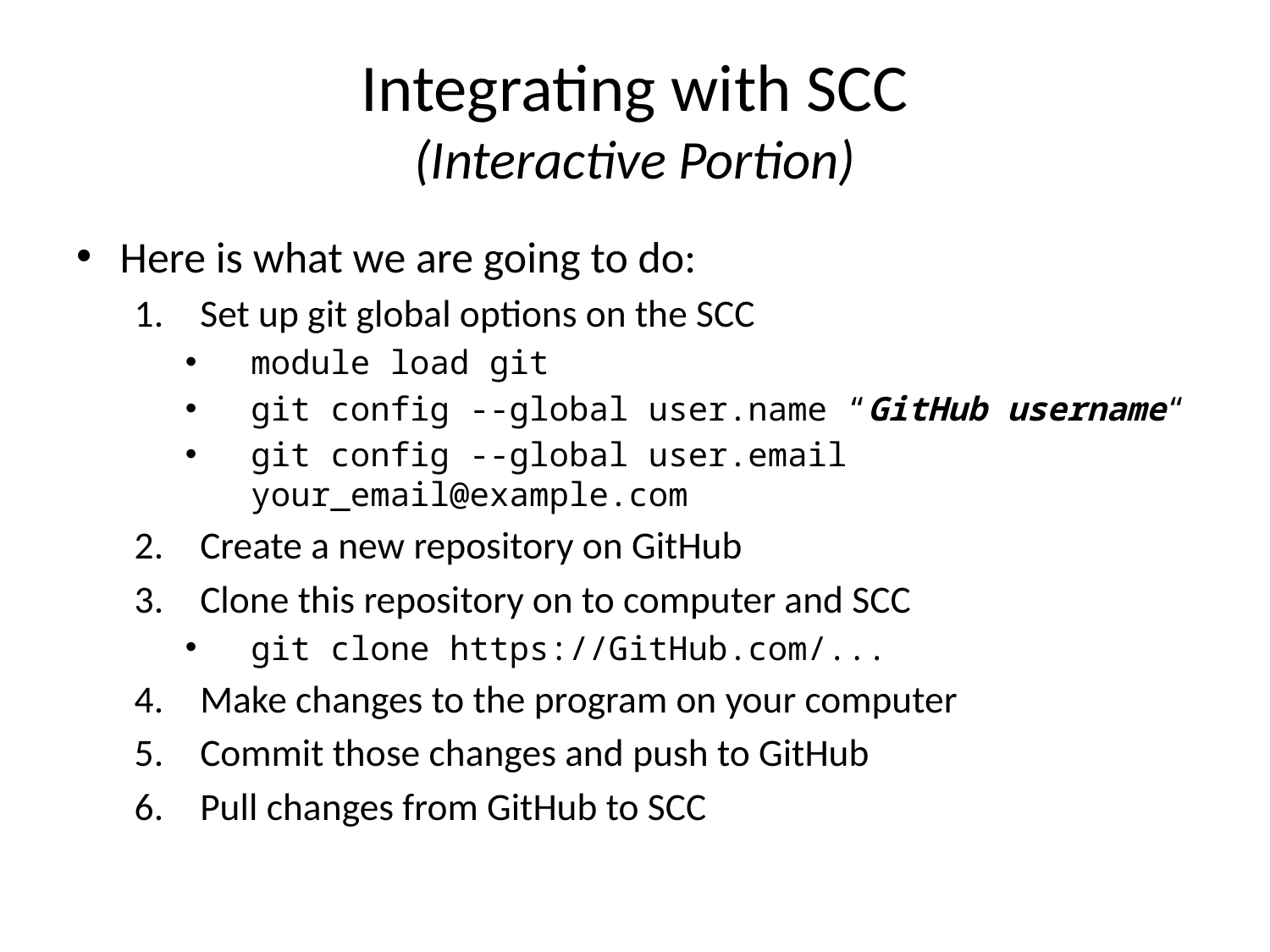

# Integrating with SCC (Interactive Portion)
Here is what we are going to do:
Set up git global options on the SCC
module load git
git config --global user.name “GitHub username“
git config --global user.email your_email@example.com
Create a new repository on GitHub
Clone this repository on to computer and SCC
git clone https://GitHub.com/...
Make changes to the program on your computer
Commit those changes and push to GitHub
Pull changes from GitHub to SCC